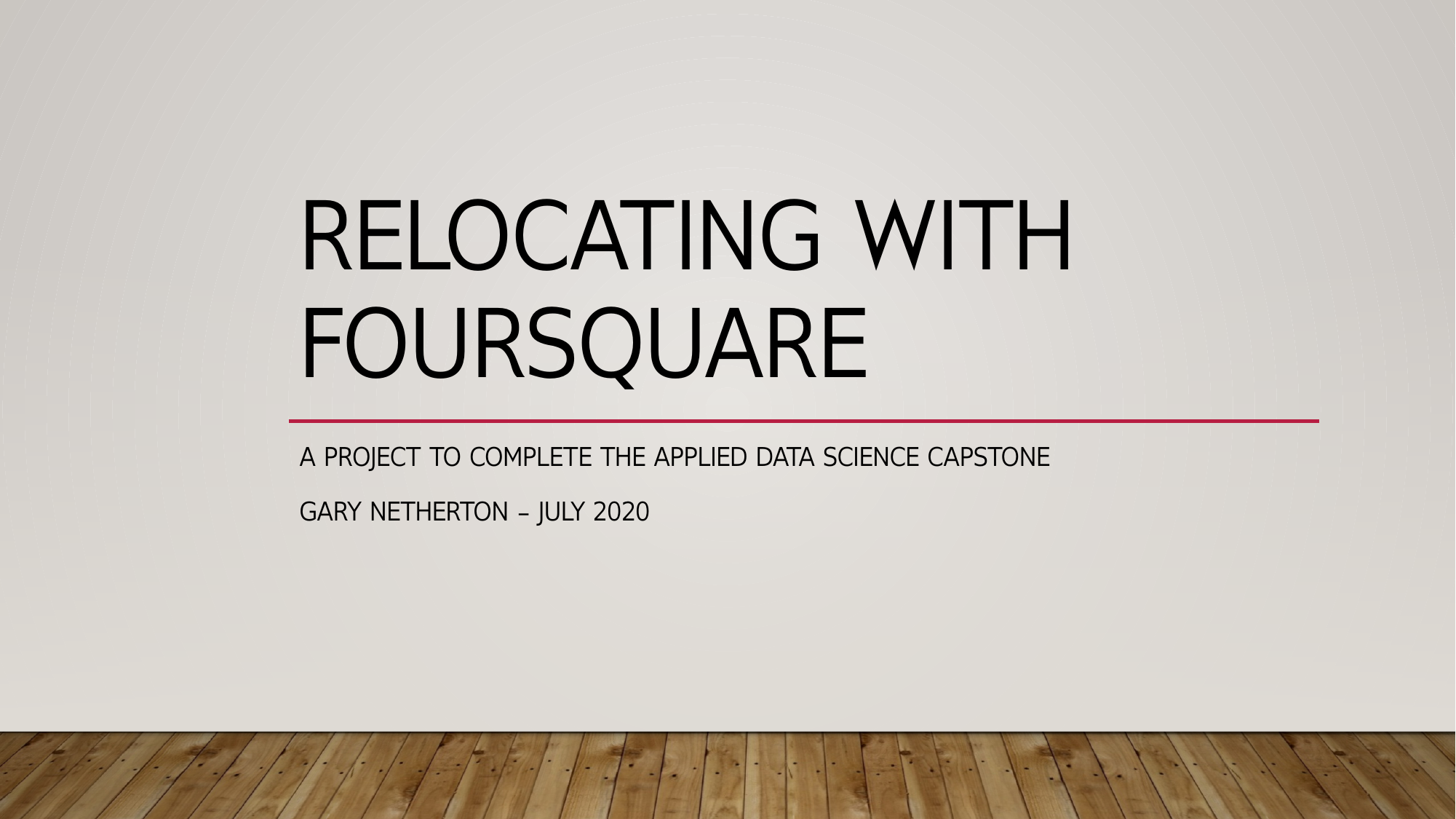

# Relocating with foursquare
A project to complete the applied data science capstone
Gary Netherton – July 2020